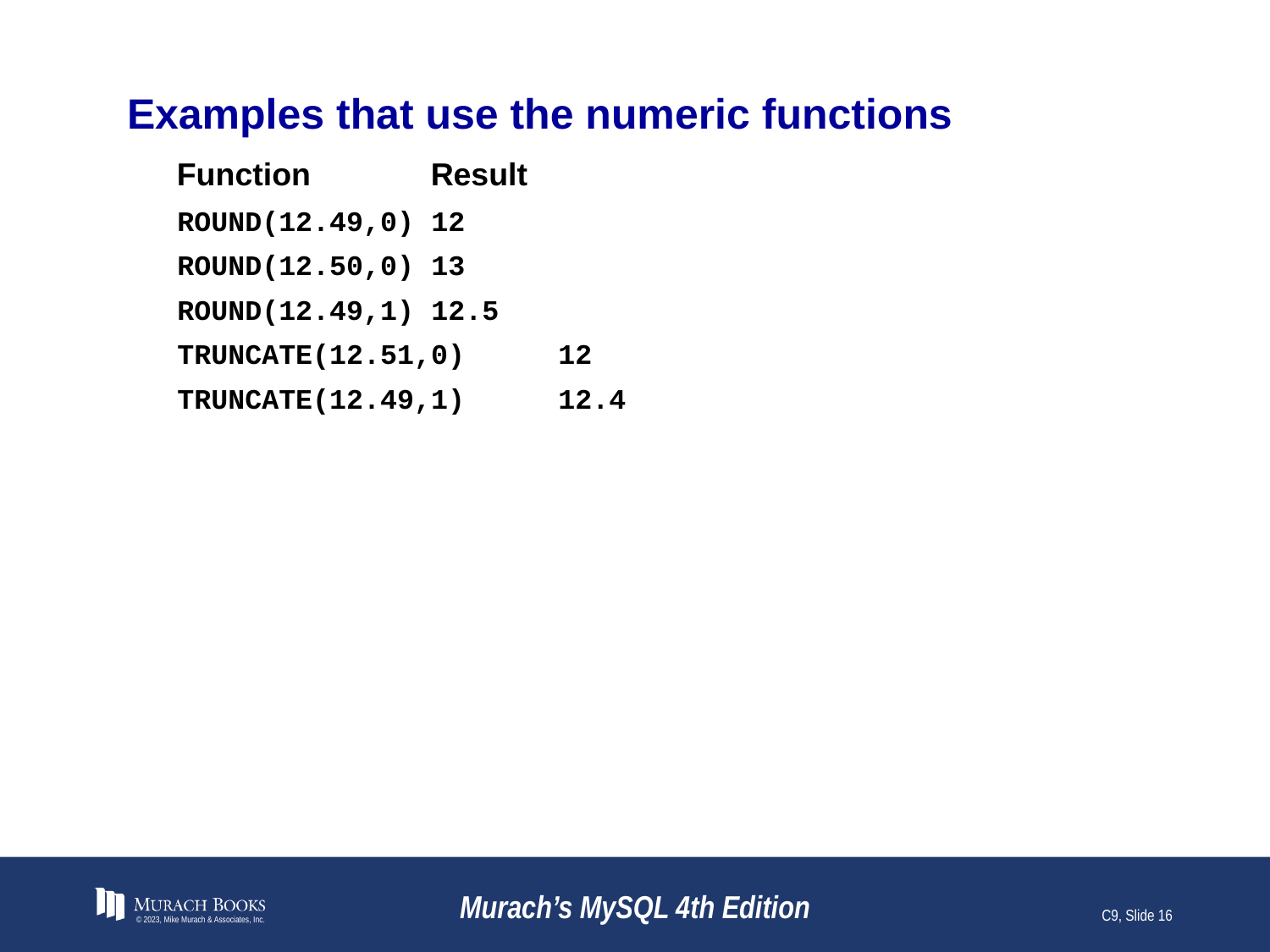

# Examples that use the numeric functions
Function	Result
ROUND(12.49,0)	12
ROUND(12.50,0)	13
ROUND(12.49,1)	12.5
TRUNCATE(12.51,0)	12
TRUNCATE(12.49,1)	12.4

© 2023, Mike Murach & Associates, Inc.
Murach’s MySQL 4th Edition

C9, Slide 16